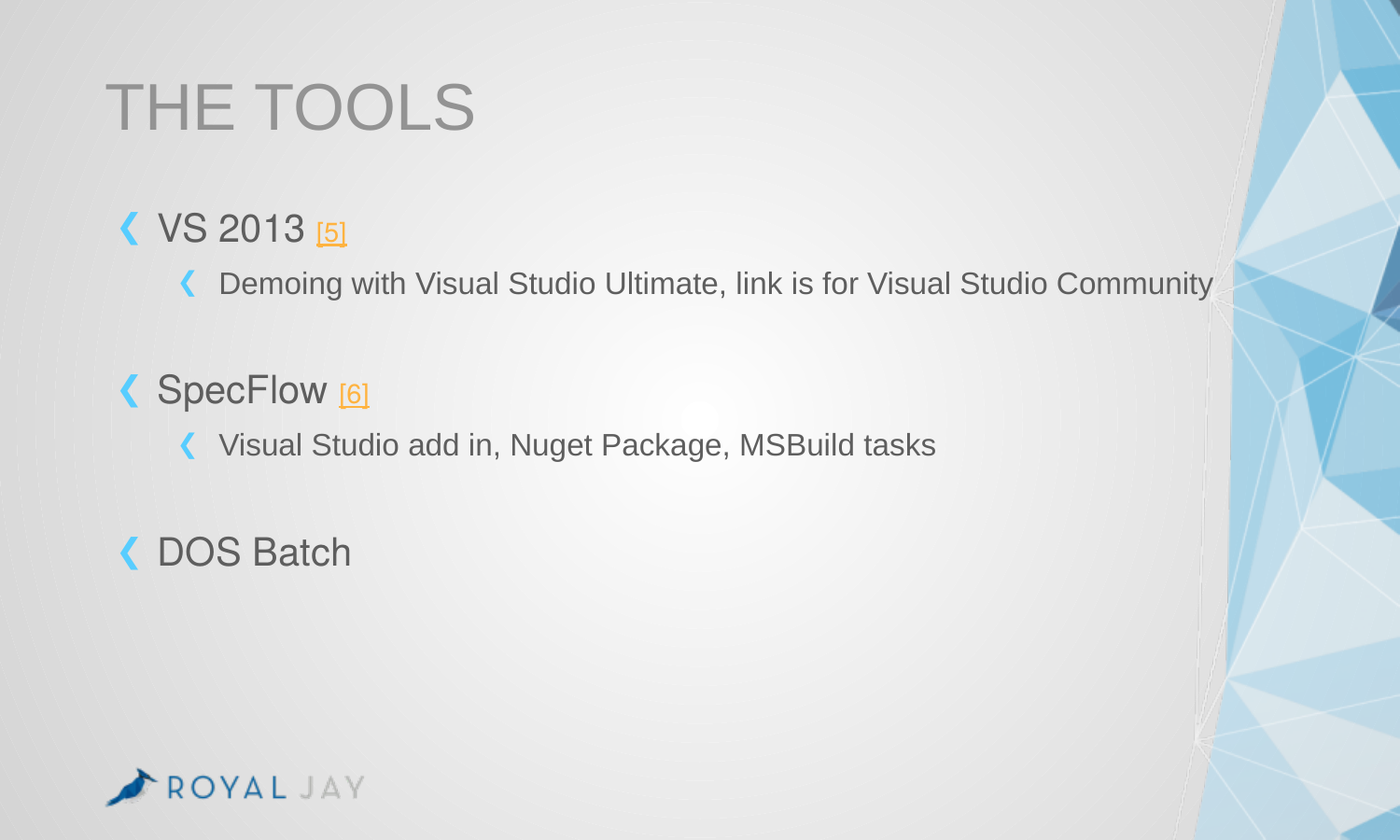

# The Tools
VS 2013 [5]
Demoing with Visual Studio Ultimate, link is for Visual Studio Community

SpecFlow [6]
Visual Studio add in, Nuget Package, MSBuild tasks

DOS Batch